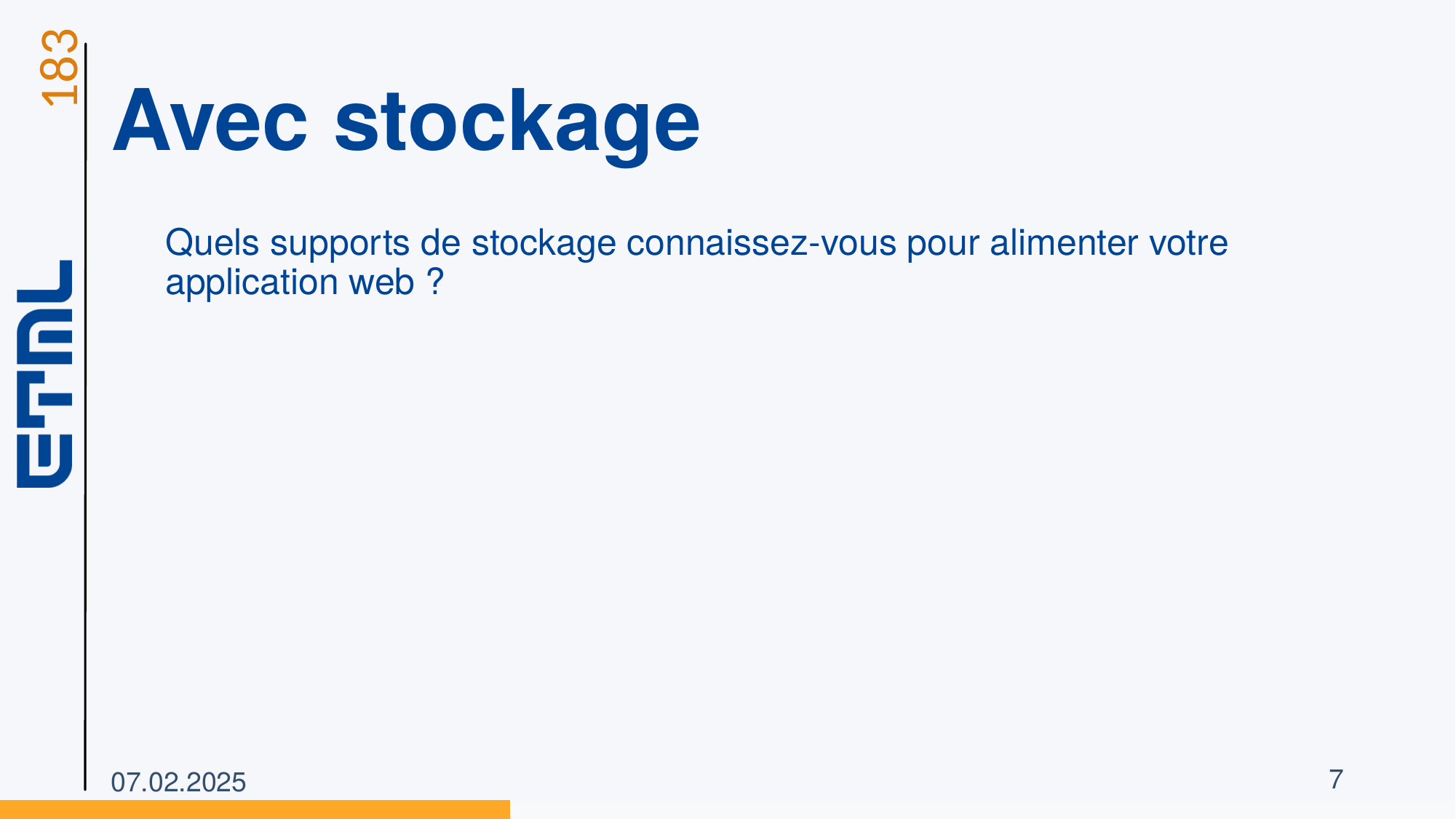

# Avec stockage
Quels supports de stockage connaissez-vous pour alimenter votre application web ?
07.02.2025
7